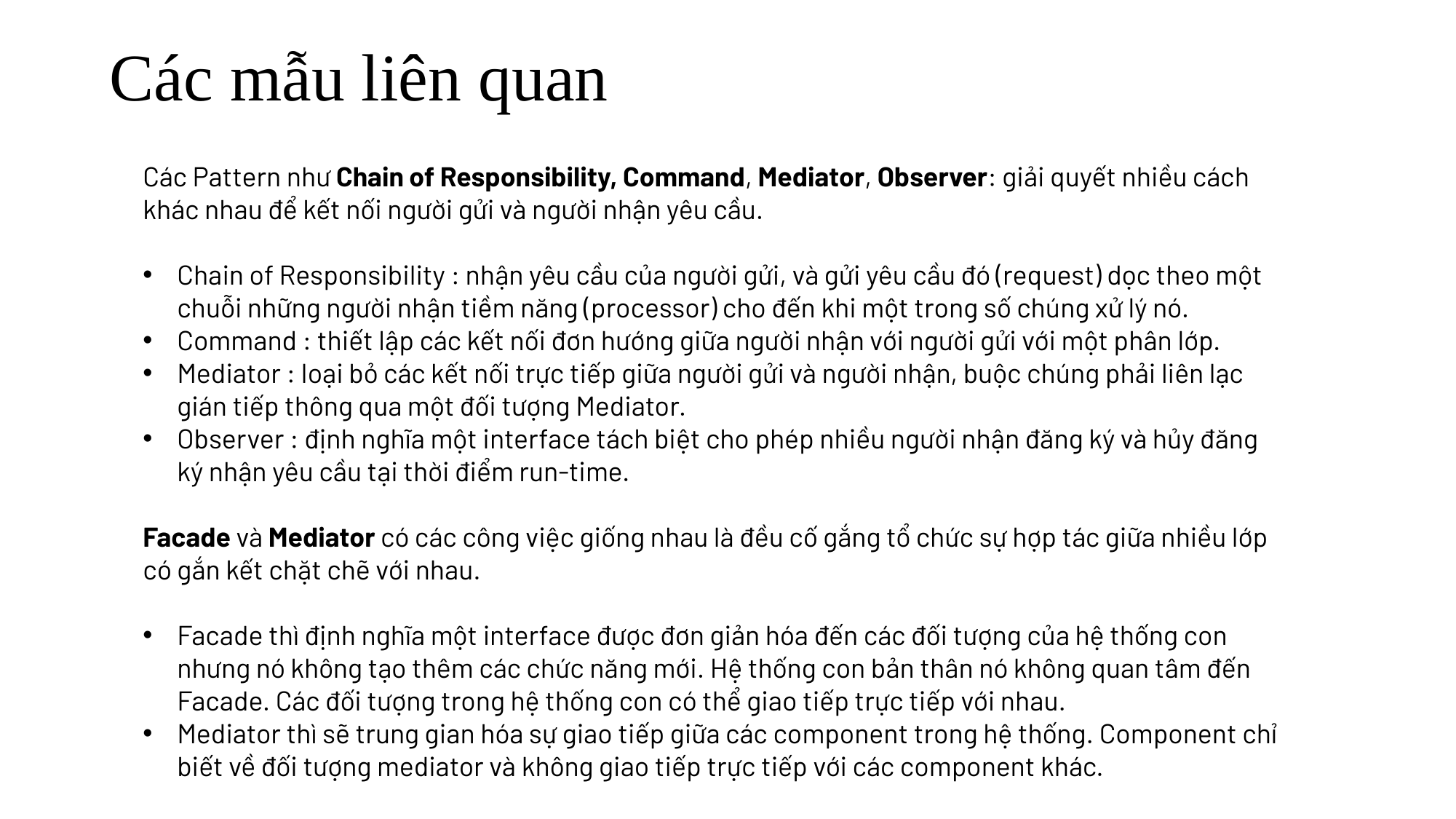

# Các mẫu liên quan
Các Pattern như Chain of Responsibility, Command, Mediator, Observer: giải quyết nhiều cách khác nhau để kết nối người gửi và người nhận yêu cầu.

Chain of Responsibility : nhận yêu cầu của người gửi, và gửi yêu cầu đó (request) dọc theo một chuỗi những người nhận tiềm năng (processor) cho đến khi một trong số chúng xử lý nó.
Command : thiết lập các kết nối đơn hướng giữa người nhận với người gửi với một phân lớp.
Mediator : loại bỏ các kết nối trực tiếp giữa người gửi và người nhận, buộc chúng phải liên lạc gián tiếp thông qua một đối tượng Mediator.
Observer : định nghĩa một interface tách biệt cho phép nhiều người nhận đăng ký và hủy đăng ký nhận yêu cầu tại thời điểm run-time.

Facade và Mediator có các công việc giống nhau là đều cố gắng tổ chức sự hợp tác giữa nhiều lớp có gắn kết chặt chẽ với nhau.

Facade thì định nghĩa một interface được đơn giản hóa đến các đối tượng của hệ thống con nhưng nó không tạo thêm các chức năng mới. Hệ thống con bản thân nó không quan tâm đến Facade. Các đối tượng trong hệ thống con có thể giao tiếp trực tiếp với nhau.
Mediator thì sẽ trung gian hóa sự giao tiếp giữa các component trong hệ thống. Component chỉ biết về đối tượng mediator và không giao tiếp trực tiếp với các component khác.